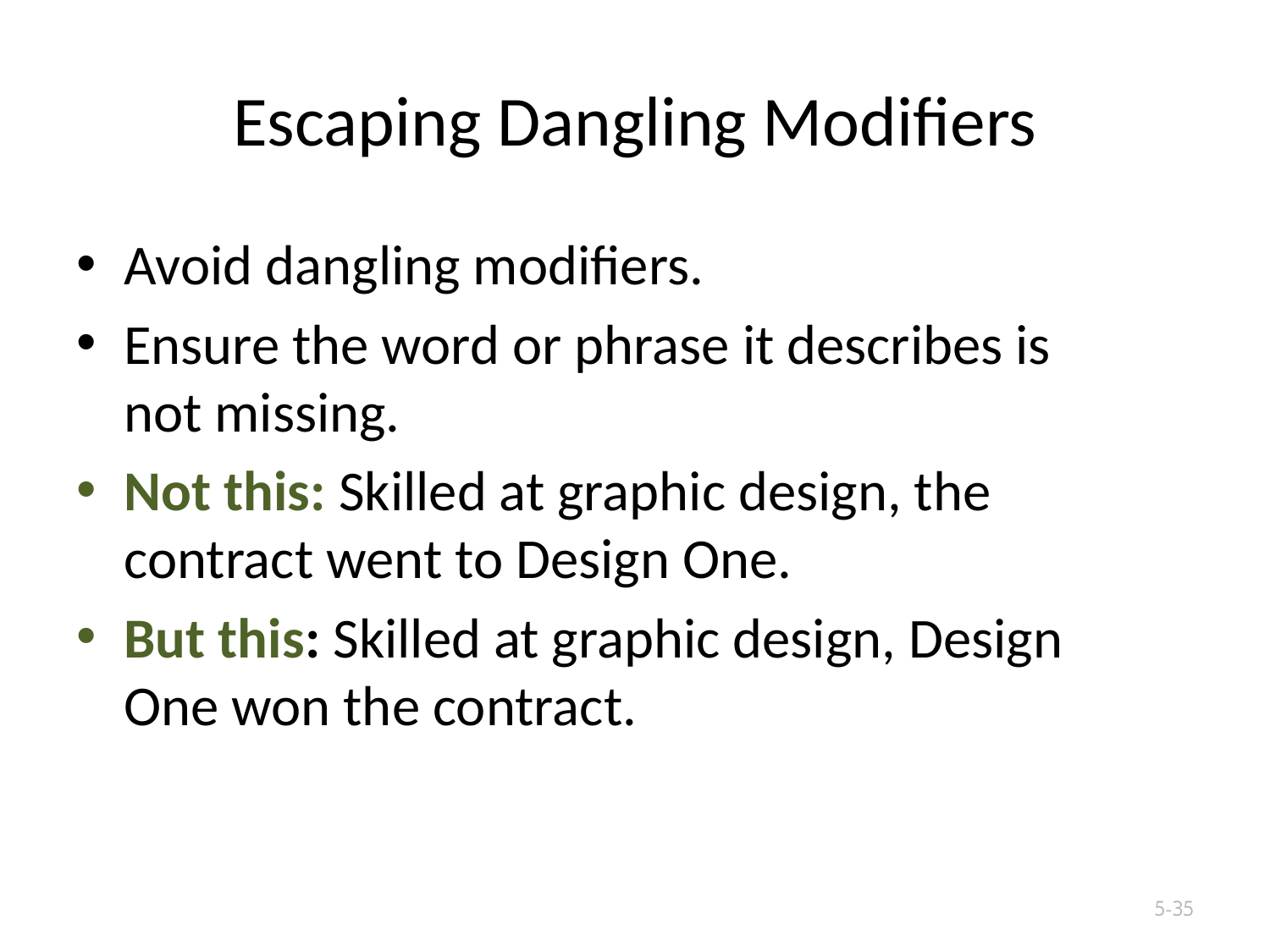

# Escaping Dangling Modifiers
Avoid dangling modifiers.
Ensure the word or phrase it describes is not missing.
Not this: Skilled at graphic design, the contract went to Design One.
But this: Skilled at graphic design, Design One won the contract.

Copyright © 2019 by Nelson Education Ltd.
5-35